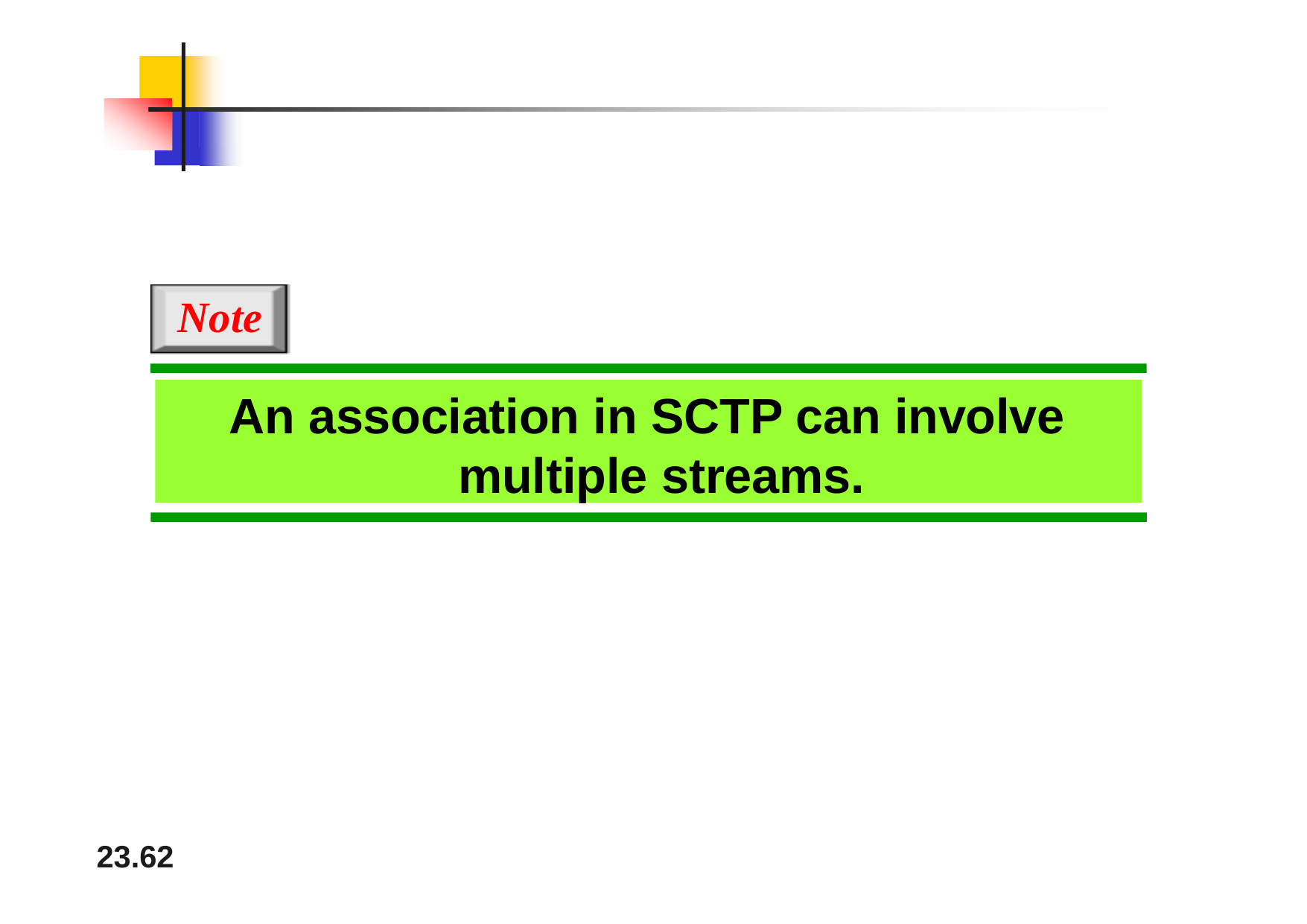

Note

An association in SCTP can involve  multiple streams.

23.62